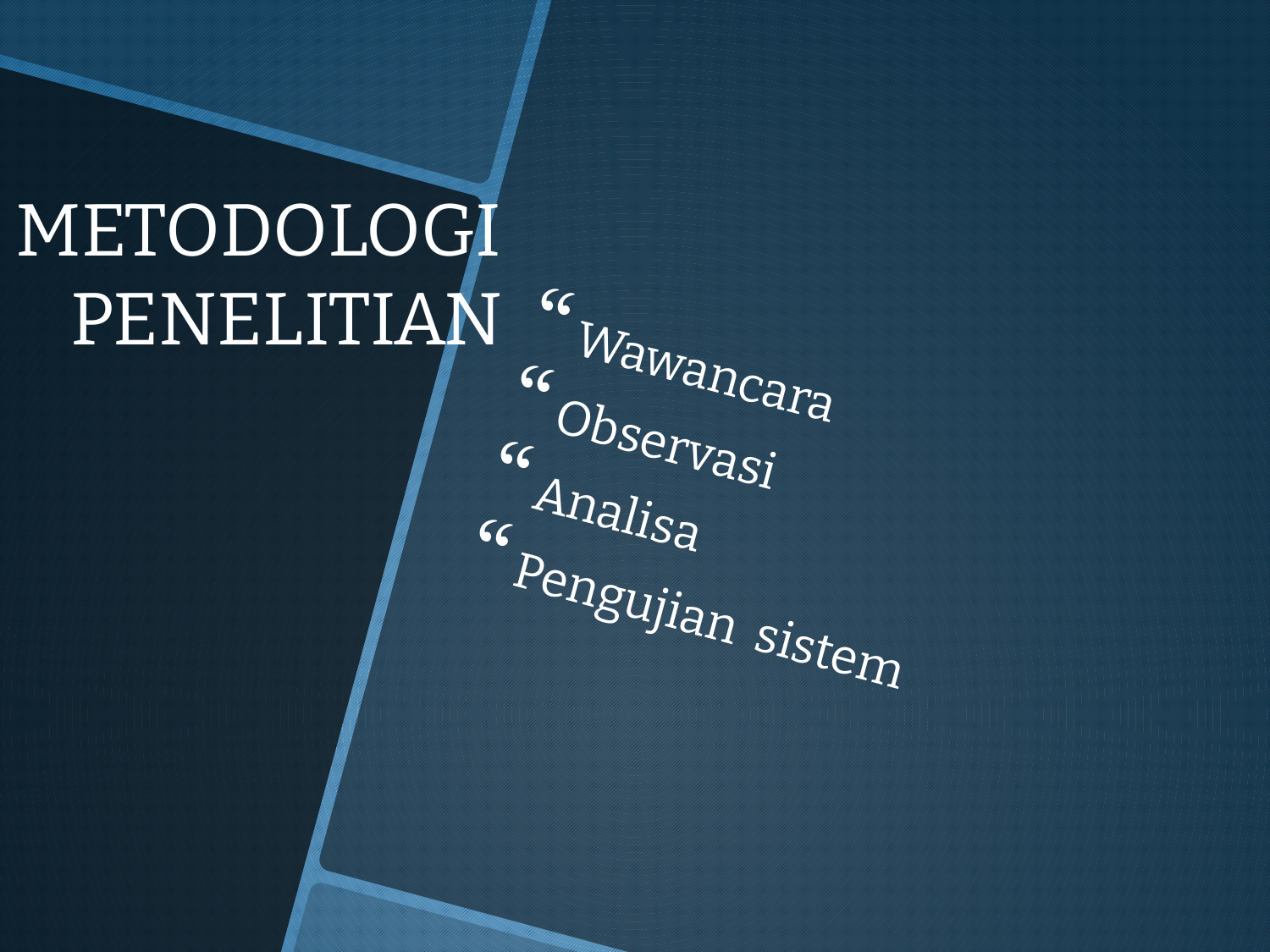

Wawancara
Observasi
Analisa
Pengujian  sistem
# METODOLOGI PENELITIAN